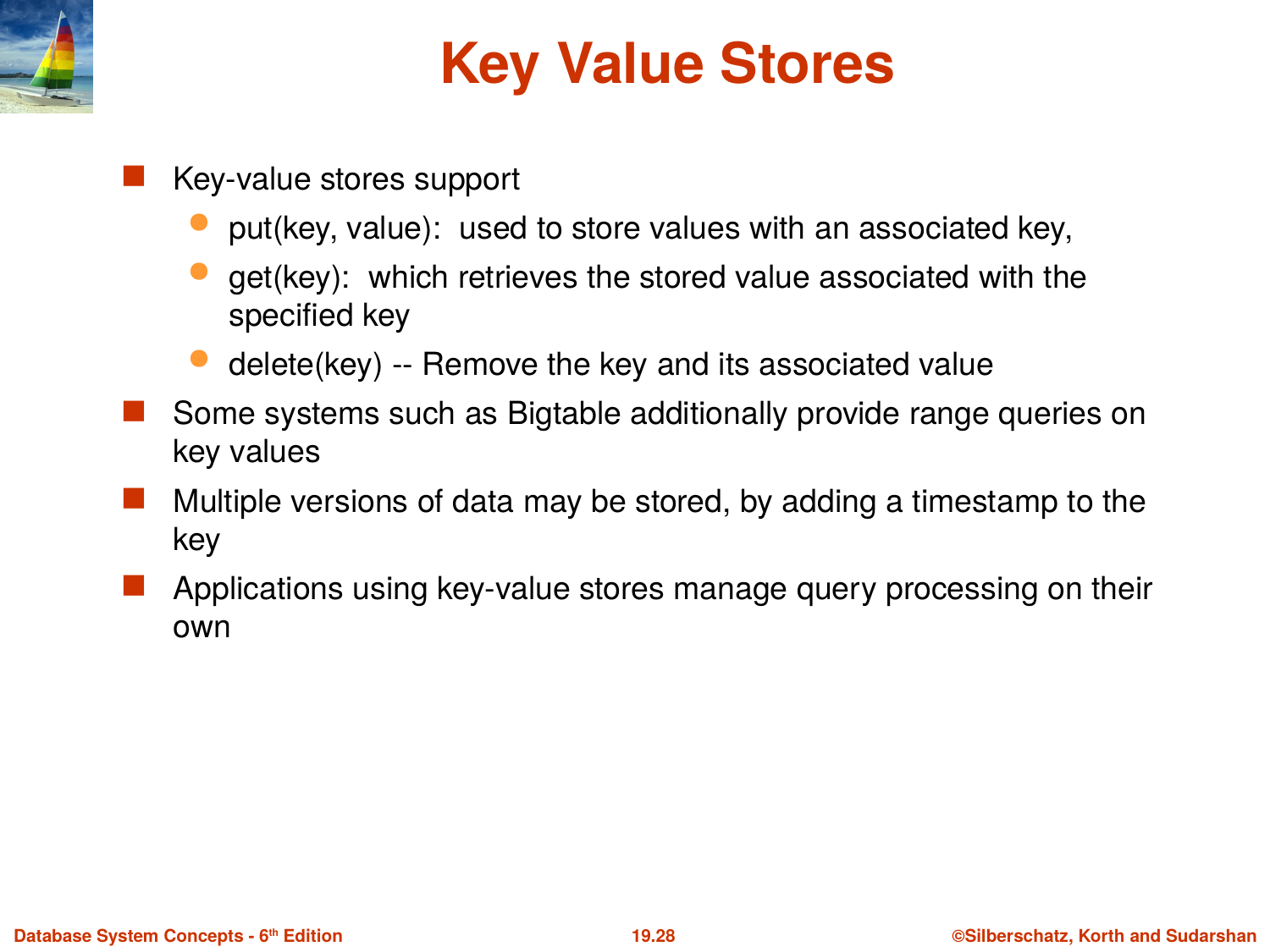

# Key Value Stores
Key-value stores support
put(key, value):  used to store values with an associated key,
get(key):  which retrieves the stored value associated with the specified key
delete(key) -- Remove the key and its associated value
Some systems such as Bigtable additionally provide range queries on key values
Multiple versions of data may be stored, by adding a timestamp to the key
Applications using key-value stores manage query processing on their own